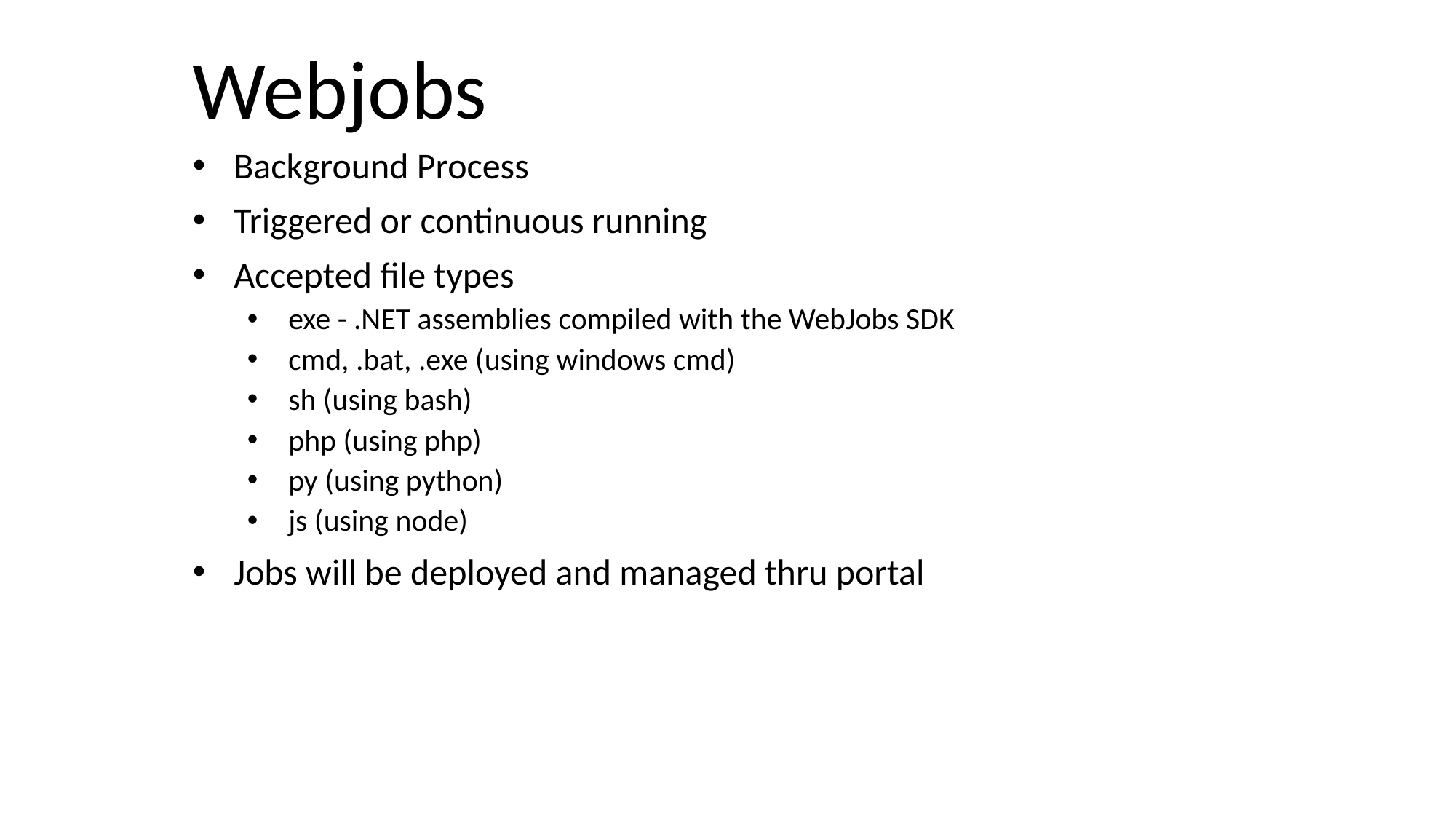

# Webjobs
Background Process
Triggered or continuous running
Accepted file types
exe - .NET assemblies compiled with the WebJobs SDK
cmd, .bat, .exe (using windows cmd)
sh (using bash)
php (using php)
py (using python)
js (using node)
Jobs will be deployed and managed thru portal